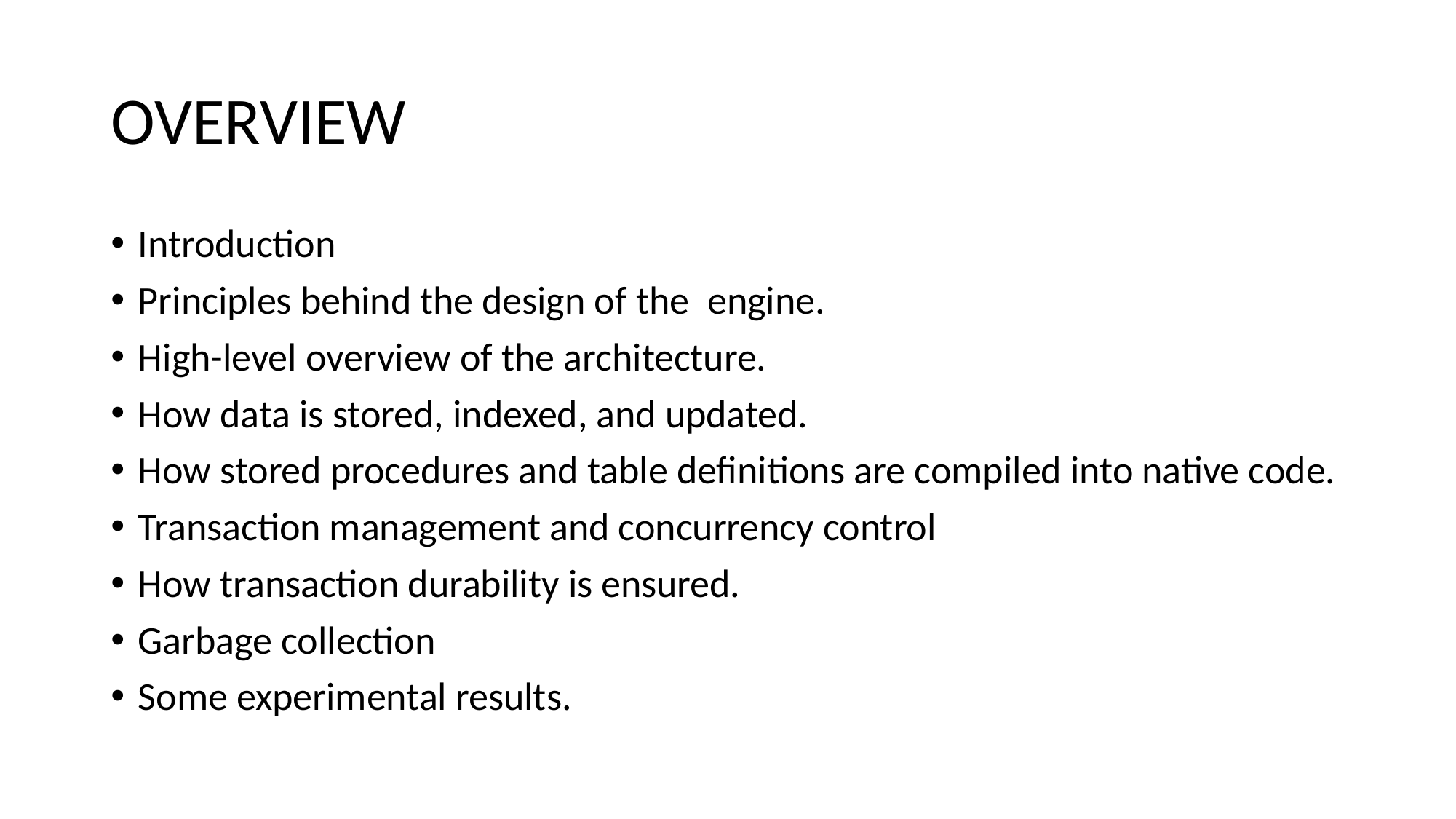

# OVERVIEW
Introduction
Principles behind the design of the  engine.
High-level overview of the architecture.
How data is stored, indexed, and updated.
How stored procedures and table definitions are compiled into native code.
Transaction management and concurrency control
How transaction durability is ensured.
Garbage collection
Some experimental results.